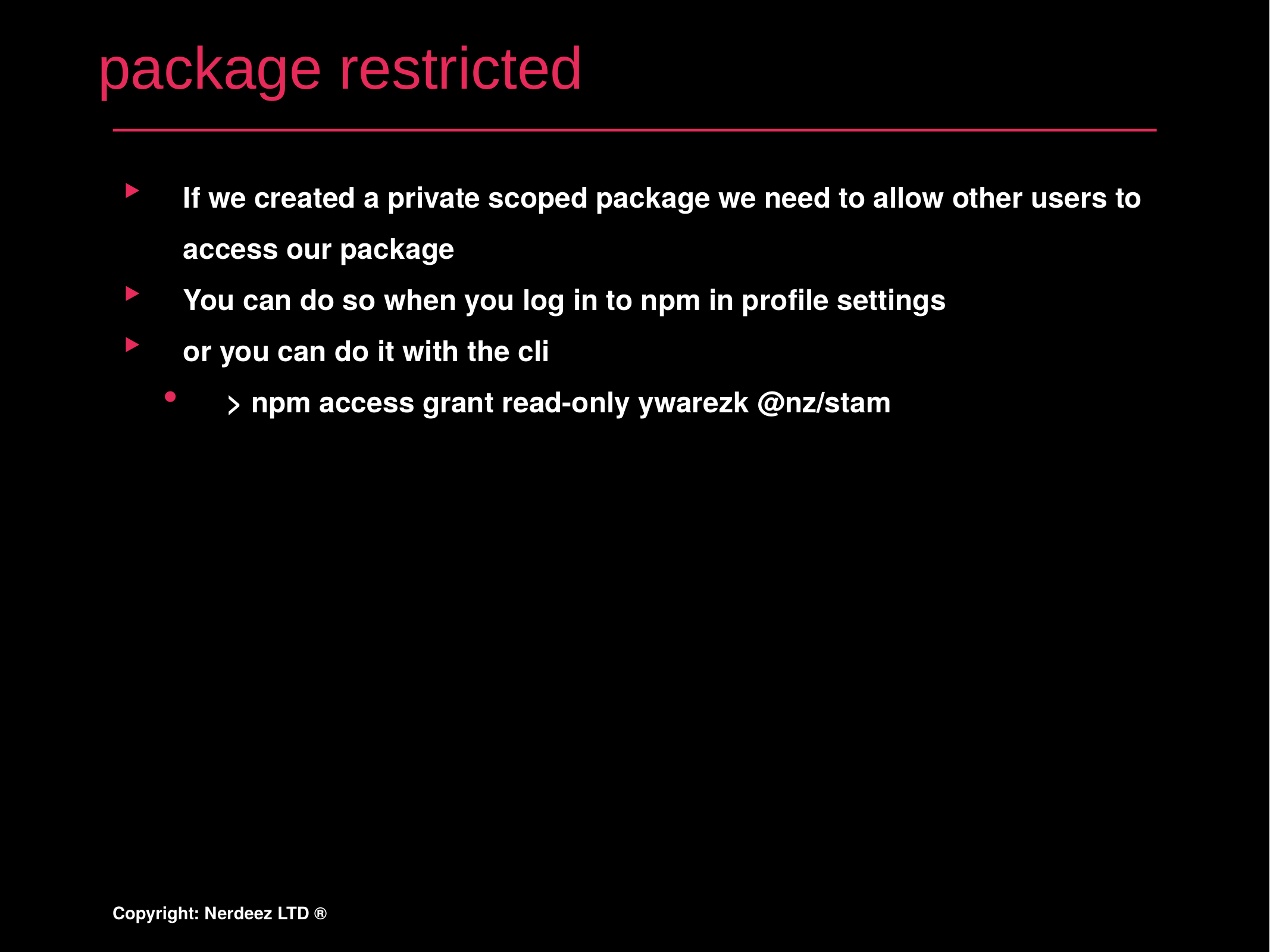

# package restricted

If we created a private scoped package we need to allow other users to access our package
You can do so when you log in to npm in profile settings
or you can do it with the cli
> npm access grant read-only ywarezk @nz/stam

Copyright: Nerdeez LTD ®